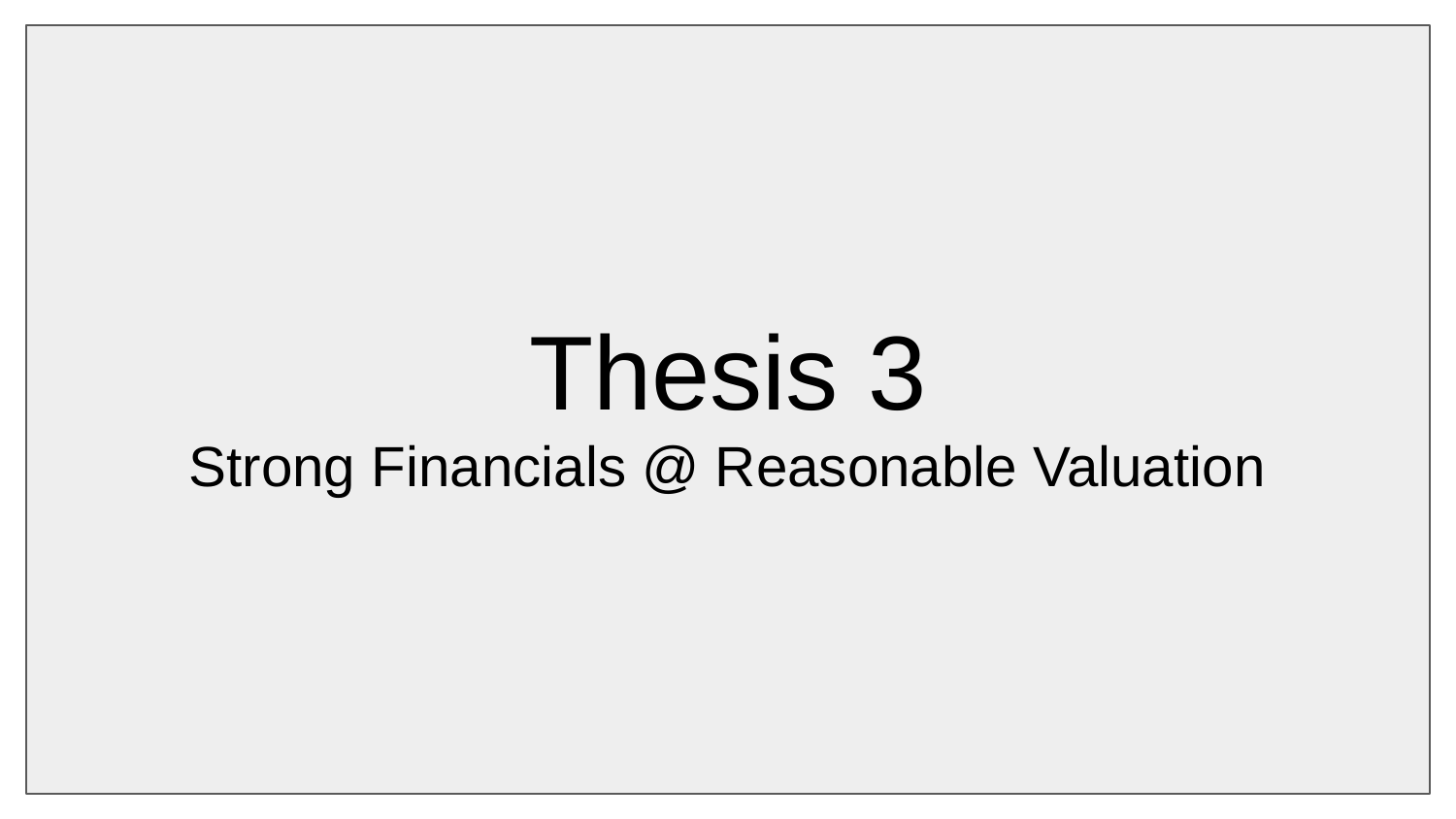

# Thesis 3
Strong Financials @ Reasonable Valuation